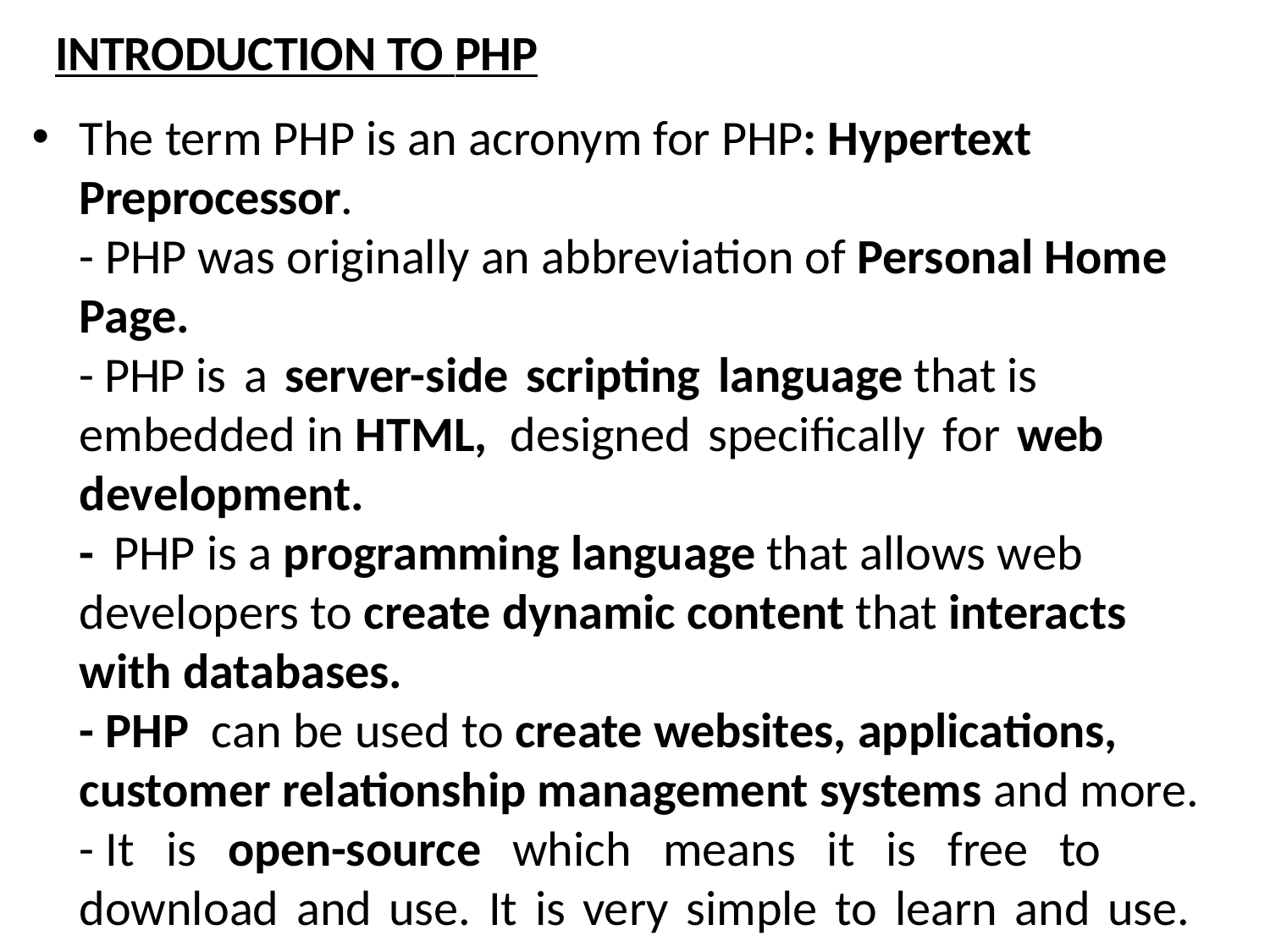

INTRODUCTION TO PHP
# The term PHP is an acronym for PHP: Hypertext Preprocessor. - PHP was originally an abbreviation of Personal Home Page. - PHP is a server-side scripting language that is embedded in HTML, designed specifically for web development. - PHP is a programming language that allows web developers to create dynamic content that interacts with databases. - PHP  can be used to create websites, applications, customer relationship management systems and more. - It  is  open-source  which  means  it  is  free  to download and use. It is very simple to learn and use.